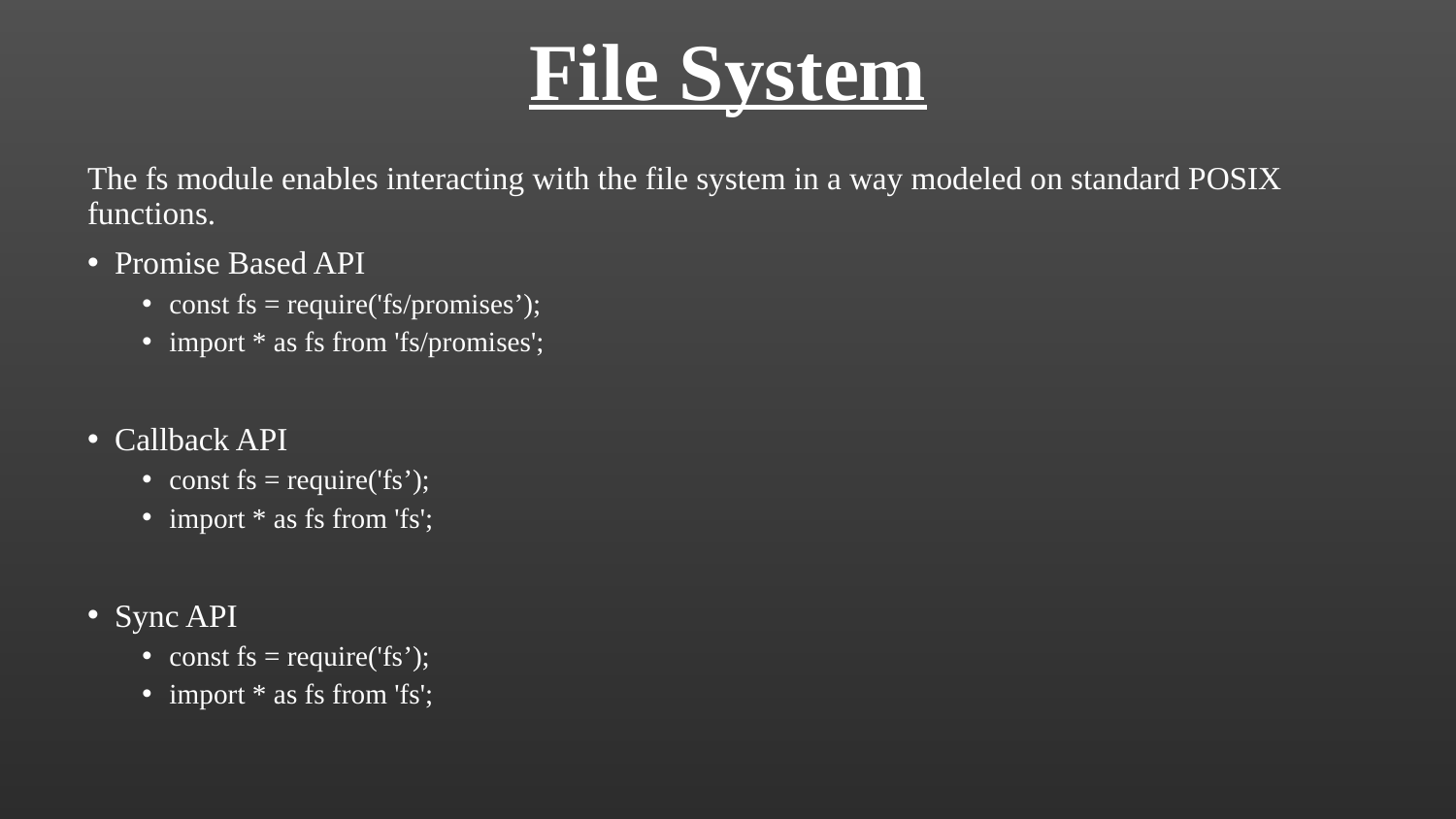

# File System
The fs module enables interacting with the file system in a way modeled on standard POSIX functions.
Promise Based API
const fs = require('fs/promises’);
import * as fs from 'fs/promises';

Callback API
const fs = require('fs’);
import * as fs from 'fs';

Sync API
const fs = require('fs’);
import * as fs from 'fs';